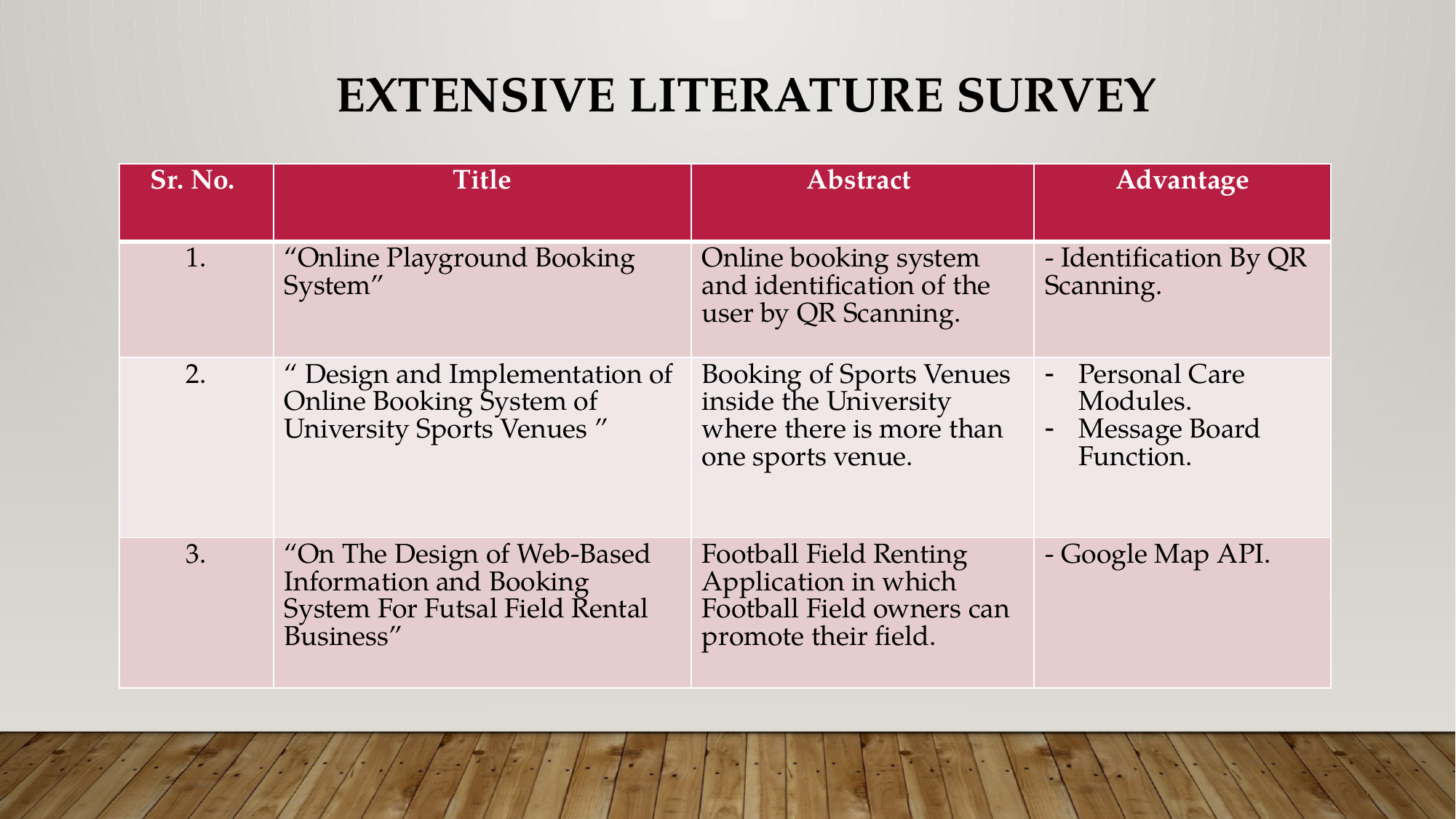

# Extensive LITERATURE SURVEY
| Sr. No. | Title | Abstract | Advantage |
| --- | --- | --- | --- |
| 1. | “Online Playground Booking System” | Online booking system and identification of the user by QR Scanning. | - Identification By QR Scanning. |
| 2. | “ Design and Implementation of Online Booking System of University Sports Venues ” | Booking of Sports Venues inside the University where there is more than one sports venue. | Personal Care Modules. Message Board Function. |
| 3. | “On The Design of Web-Based Information and Booking System For Futsal Field Rental Business” | Football Field Renting Application in which Football Field owners can promote their field. | - Google Map API. |